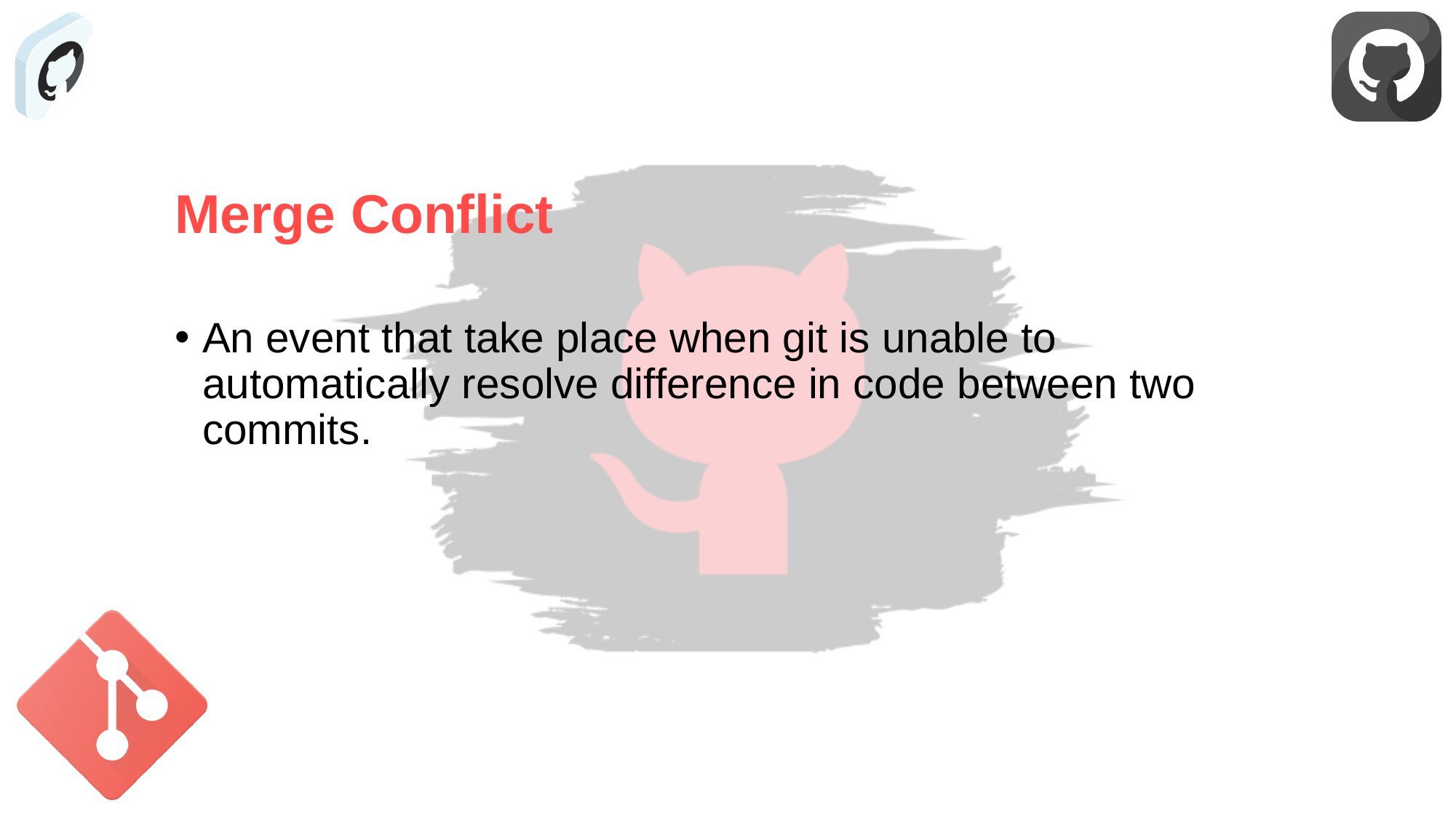

# Merge Conflict
An event that take place when git is unable to automatically resolve difference in code between two commits.